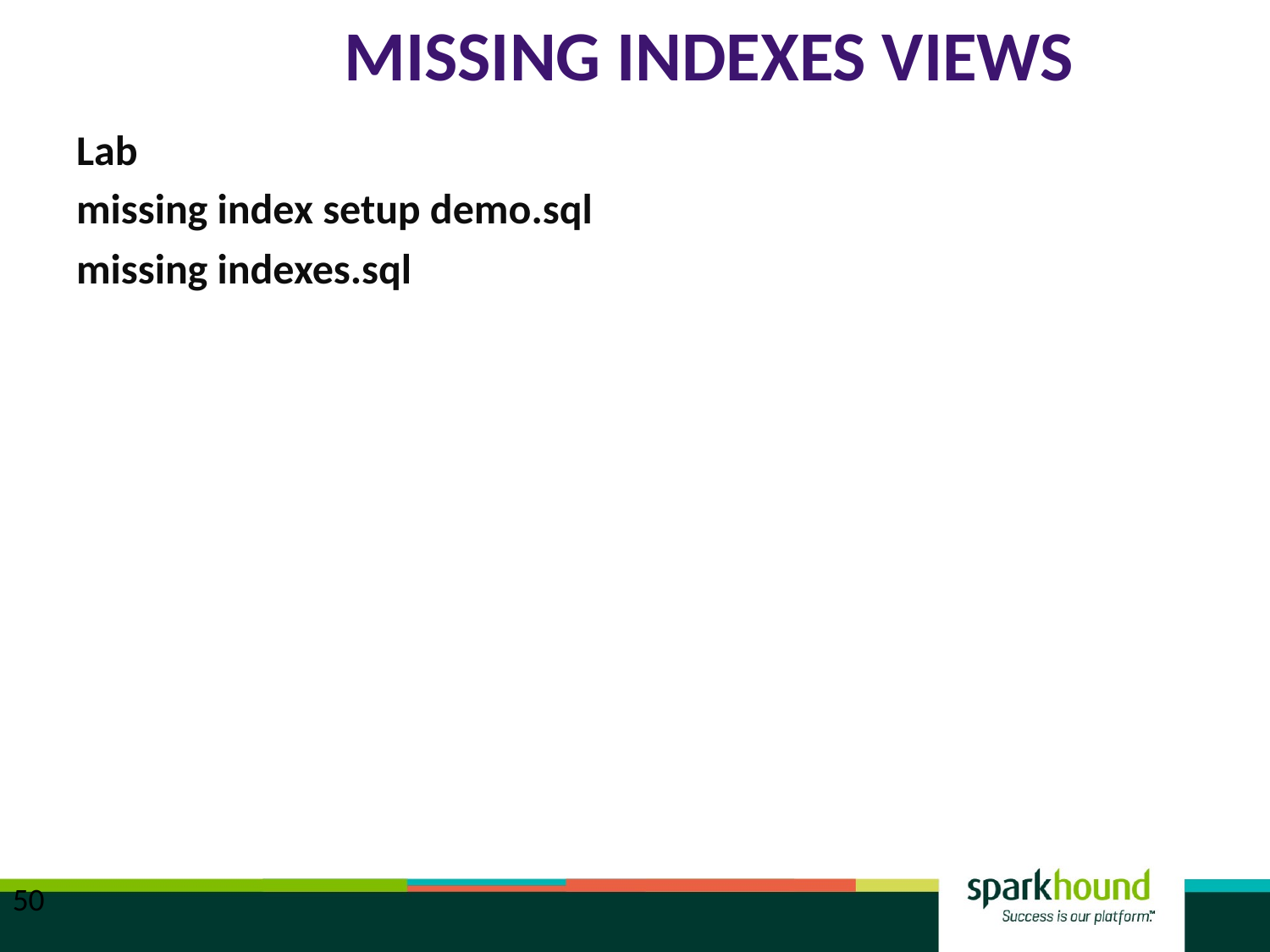

# Missing Indexes Views
Lab
missing index setup demo.sql
missing indexes.sql

50